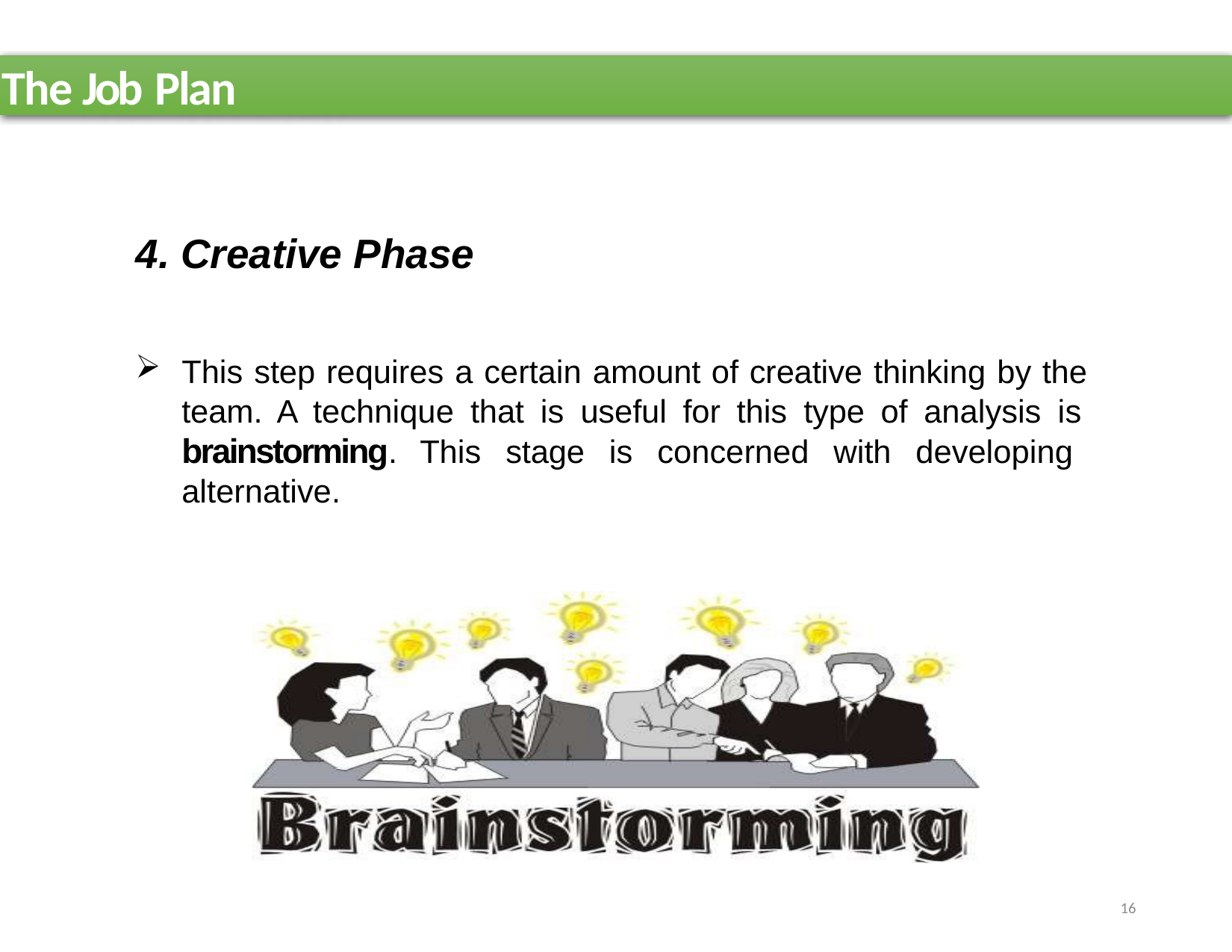

The Job Plan

4. Creative Phase

This step requires a certain amount of creative thinking by the  team. A technique that is useful for this type of analysis is  brainstorming. This stage is concerned with developing  alternative.

16